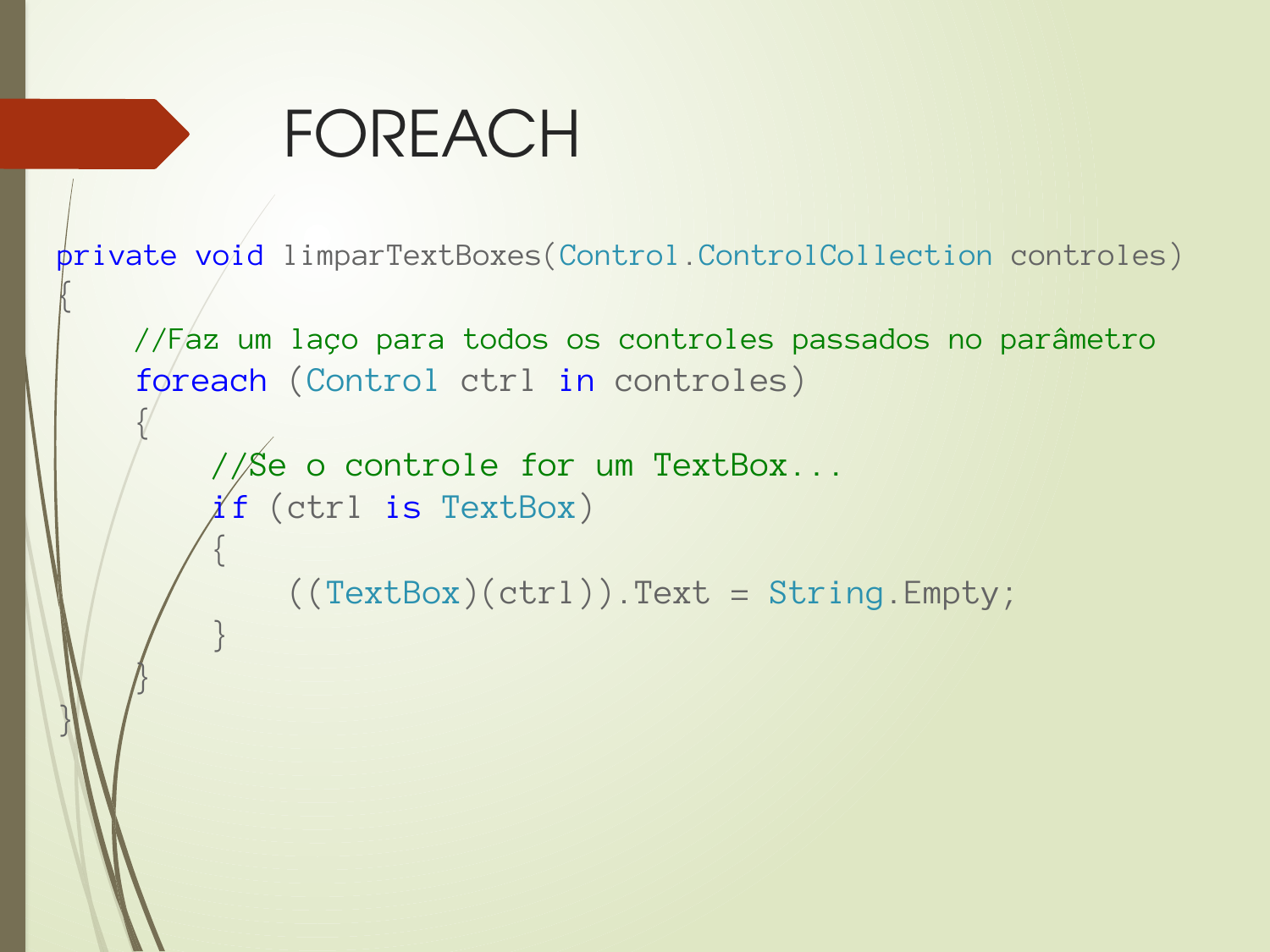

# FOREACH
private void limparTextBoxes(Control.ControlCollection controles)
{
    //Faz um laço para todos os controles passados no parâmetro
    foreach (Control ctrl in controles)
    {
        //Se o controle for um TextBox...
        if (ctrl is TextBox)
        {
            ((TextBox)(ctrl)).Text = String.Empty;
        }
    }
}